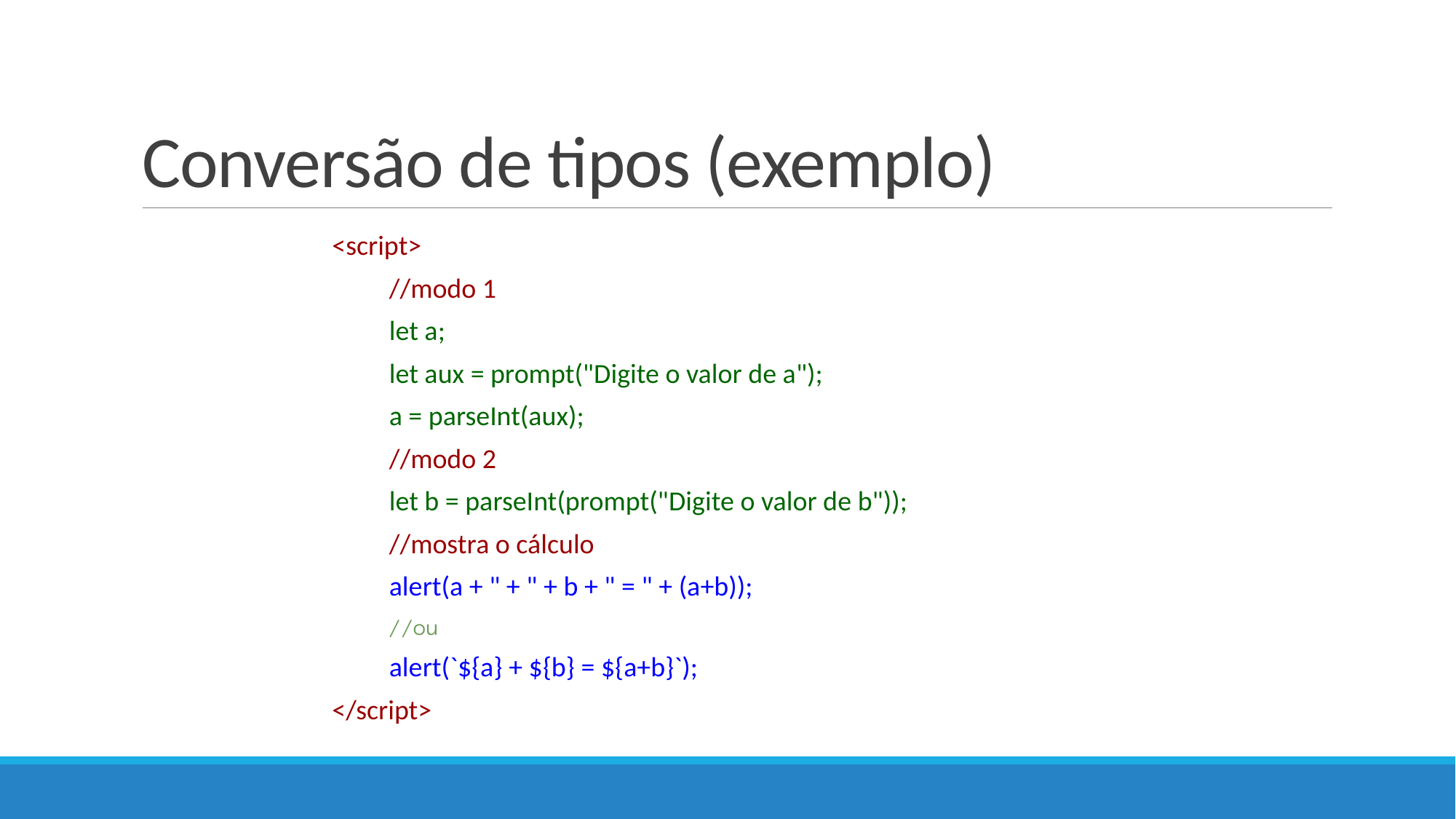

# Conversão de tipos (exemplo)
<script>
//modo 1
let a;
let aux = prompt("Digite o valor de a");
a = parseInt(aux);
//modo 2
let b = parseInt(prompt("Digite o valor de b"));
//mostra o cálculo
alert(a + " + " + b + " = " + (a+b));
//ou
alert(`${a} + ${b} = ${a+b}`);
</script>